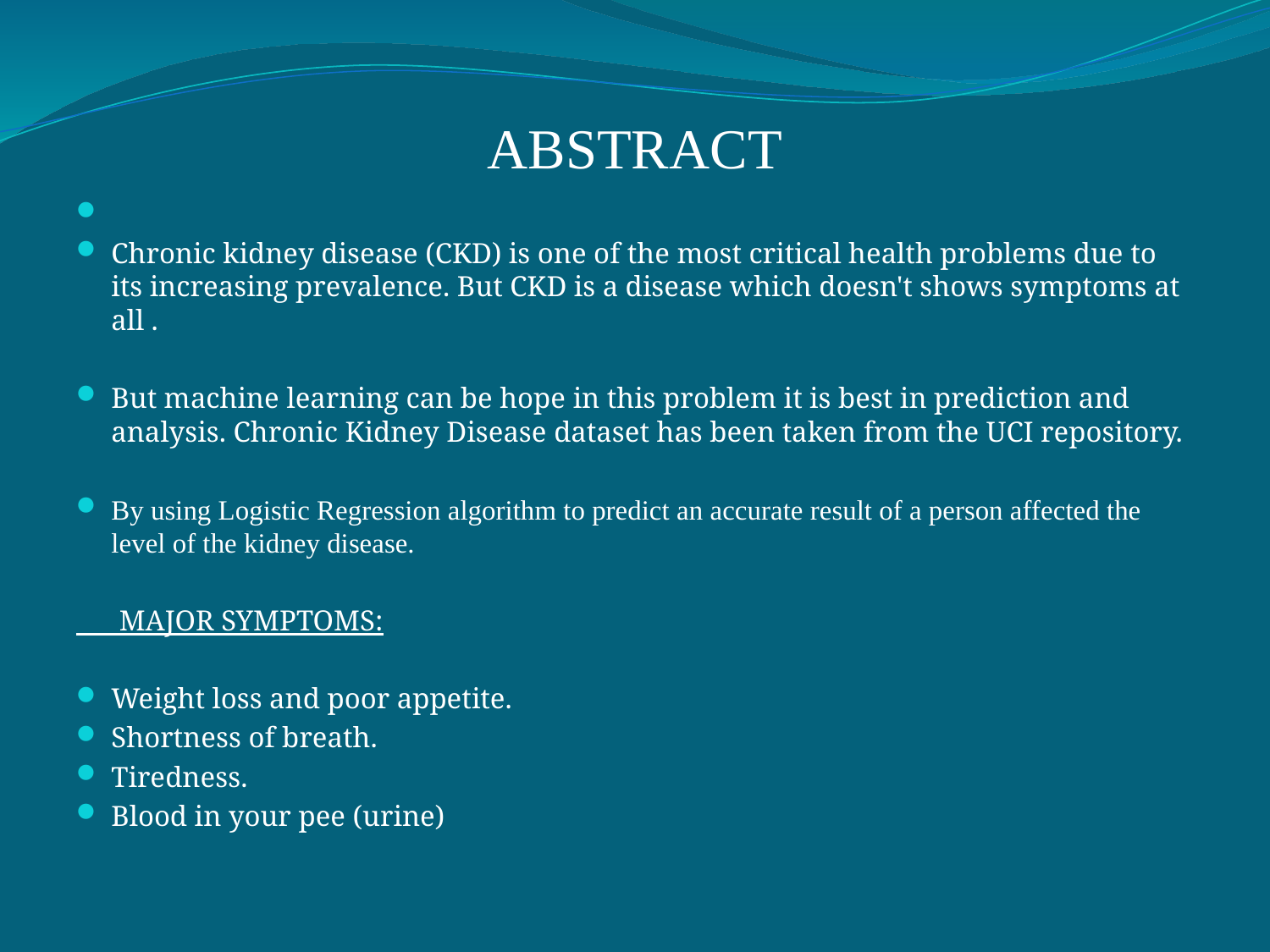

# ABSTRACT

Chronic kidney disease (CKD) is one of the most critical health problems due to its increasing prevalence. But CKD is a disease which doesn't shows symptoms at all .

But machine learning can be hope in this problem it is best in prediction and analysis. Chronic Kidney Disease dataset has been taken from the UCI repository.

By using Logistic Regression algorithm to predict an accurate result of a person affected the level of the kidney disease.

      MAJOR SYMPTOMS:

Weight loss and poor appetite.
Shortness of breath.
Tiredness.
Blood in your pee (urine)